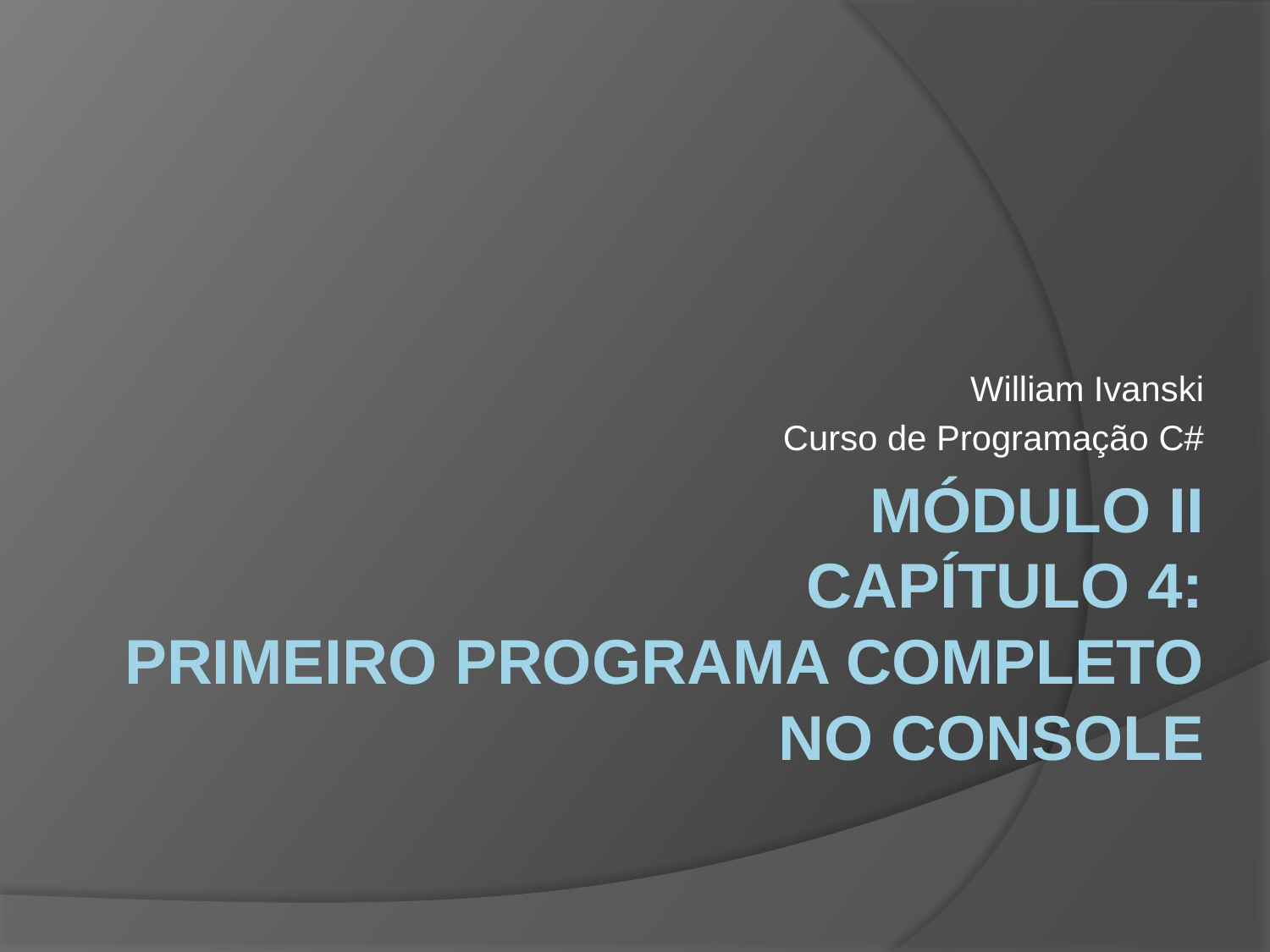

William Ivanski
Curso de Programação C#
# Módulo II Capítulo 4: Primeiro Programa Completo no Console